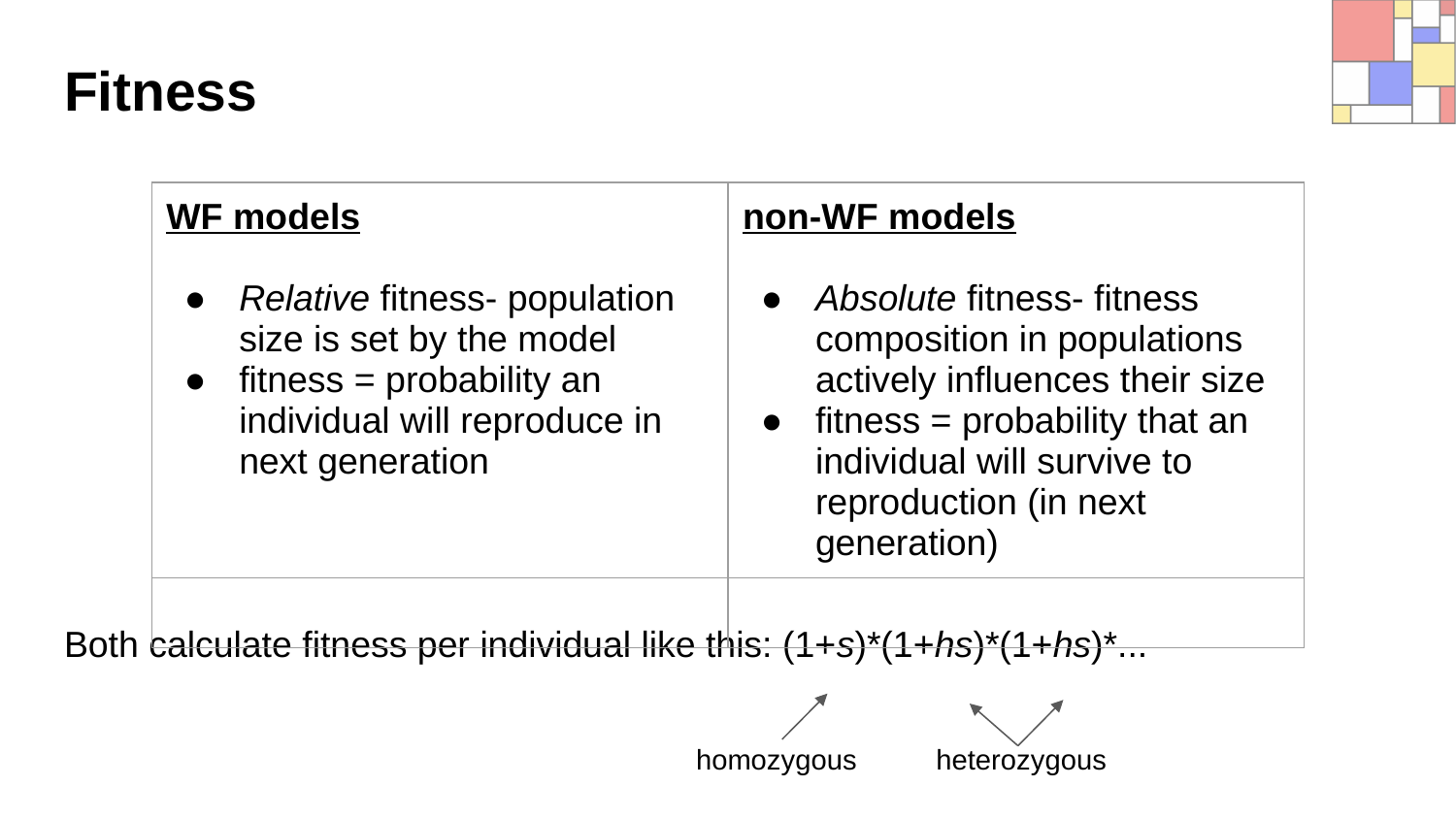

# Fitness
| WF models Relative fitness- population size is set by the model fitness = probability an individual will reproduce in next generation | non-WF models Absolute fitness- fitness composition in populations actively influences their size fitness = probability that an individual will survive to reproduction (in next generation) |
| --- | --- |
|  |  |

Both calculate fitness per individual like this: (1+s)*(1+hs)*(1+hs)*...
homozygous
heterozygous